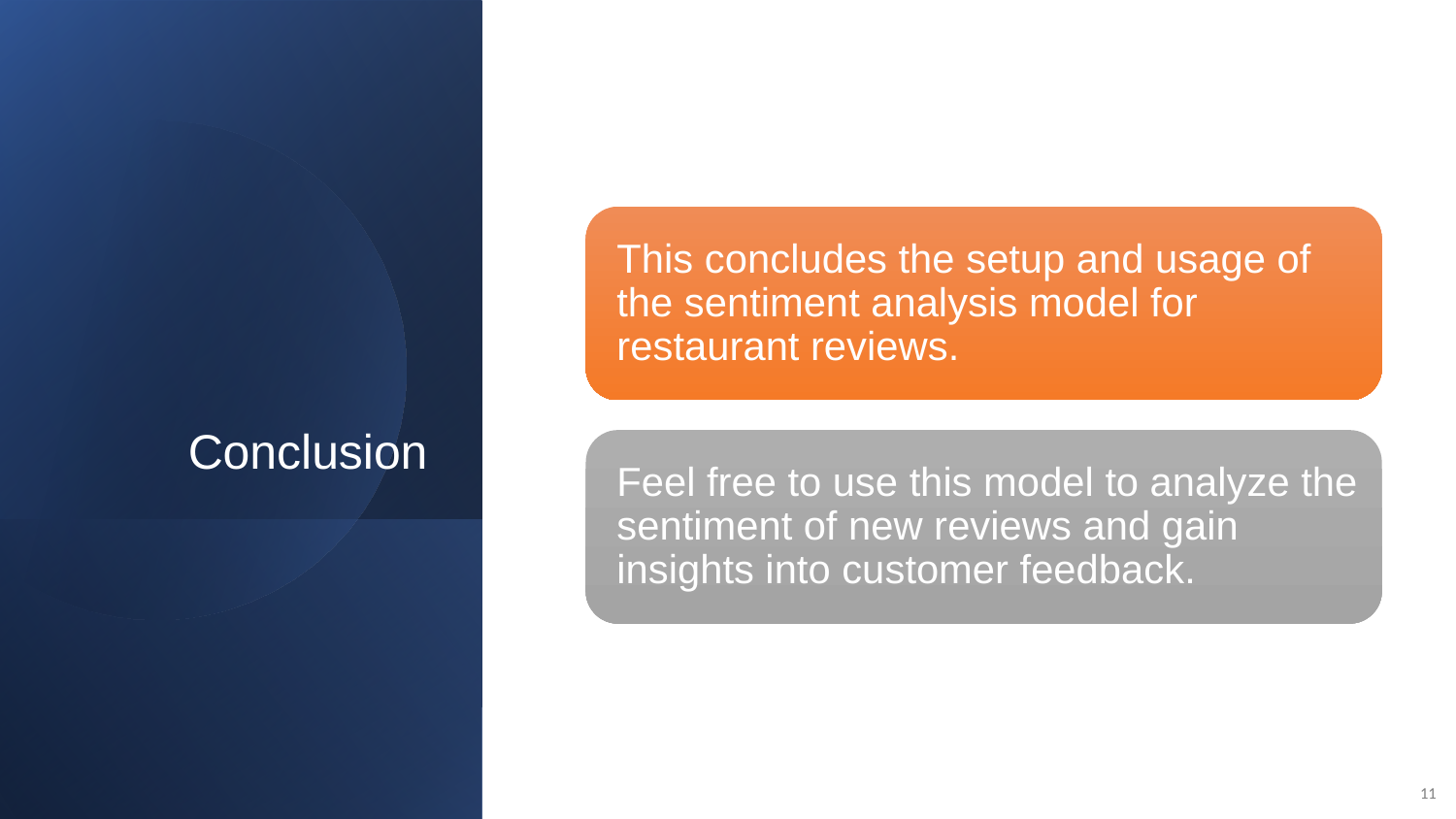

This concludes the setup and usage of the sentiment analysis model for restaurant reviews.
Feel free to use this model to analyze the sentiment of new reviews and gain insights into customer feedback.

# Conclusion

11